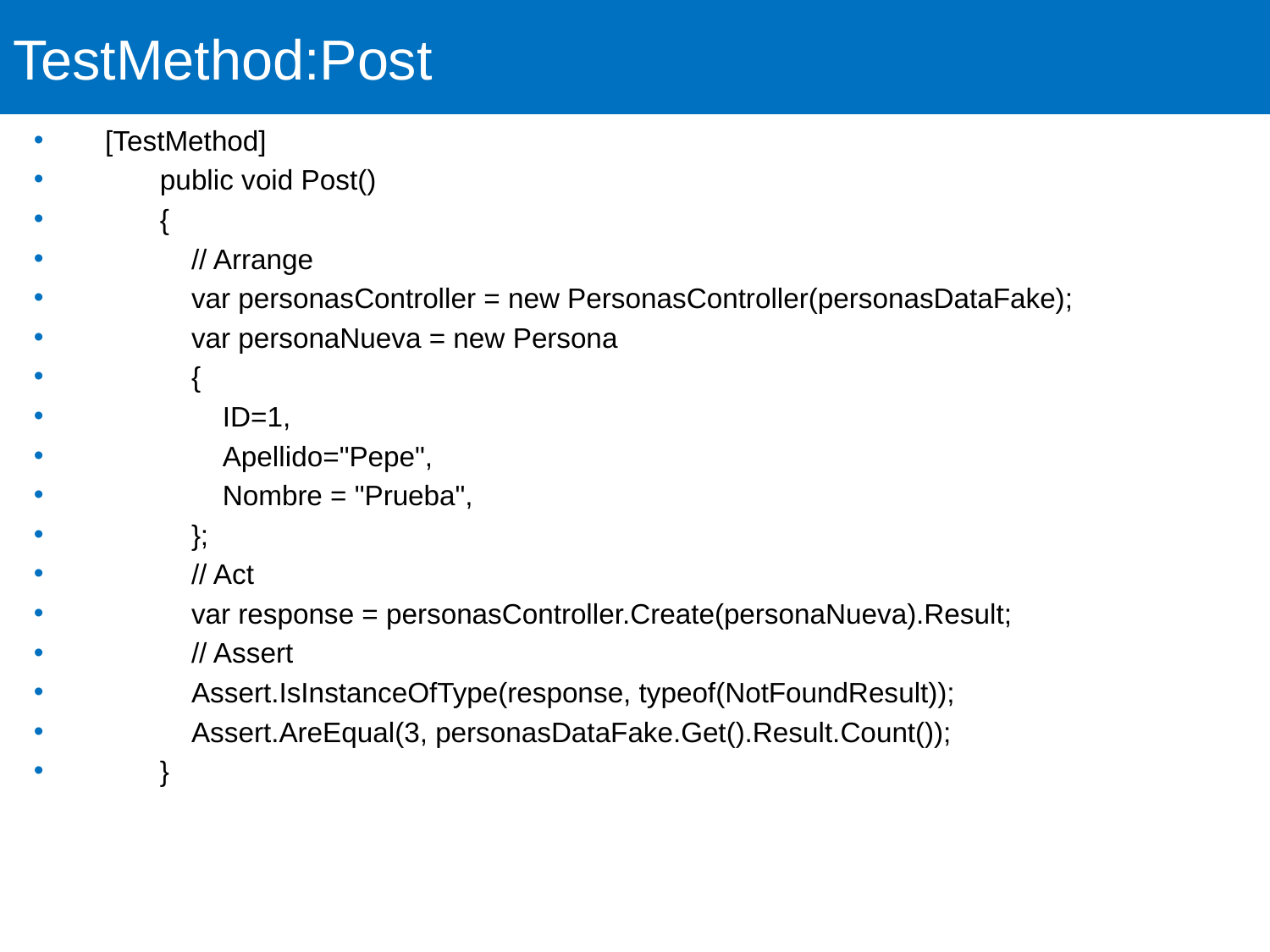

# TestMethod:Post
 [TestMethod]
        public void Post()
        {
            // Arrange
            var personasController = new PersonasController(personasDataFake);
            var personaNueva = new Persona
            {
                ID=1,
                Apellido="Pepe",
                Nombre = "Prueba",
            };
            // Act
            var response = personasController.Create(personaNueva).Result;
            // Assert
            Assert.IsInstanceOfType(response, typeof(NotFoundResult));
            Assert.AreEqual(3, personasDataFake.Get().Result.Count());
        }